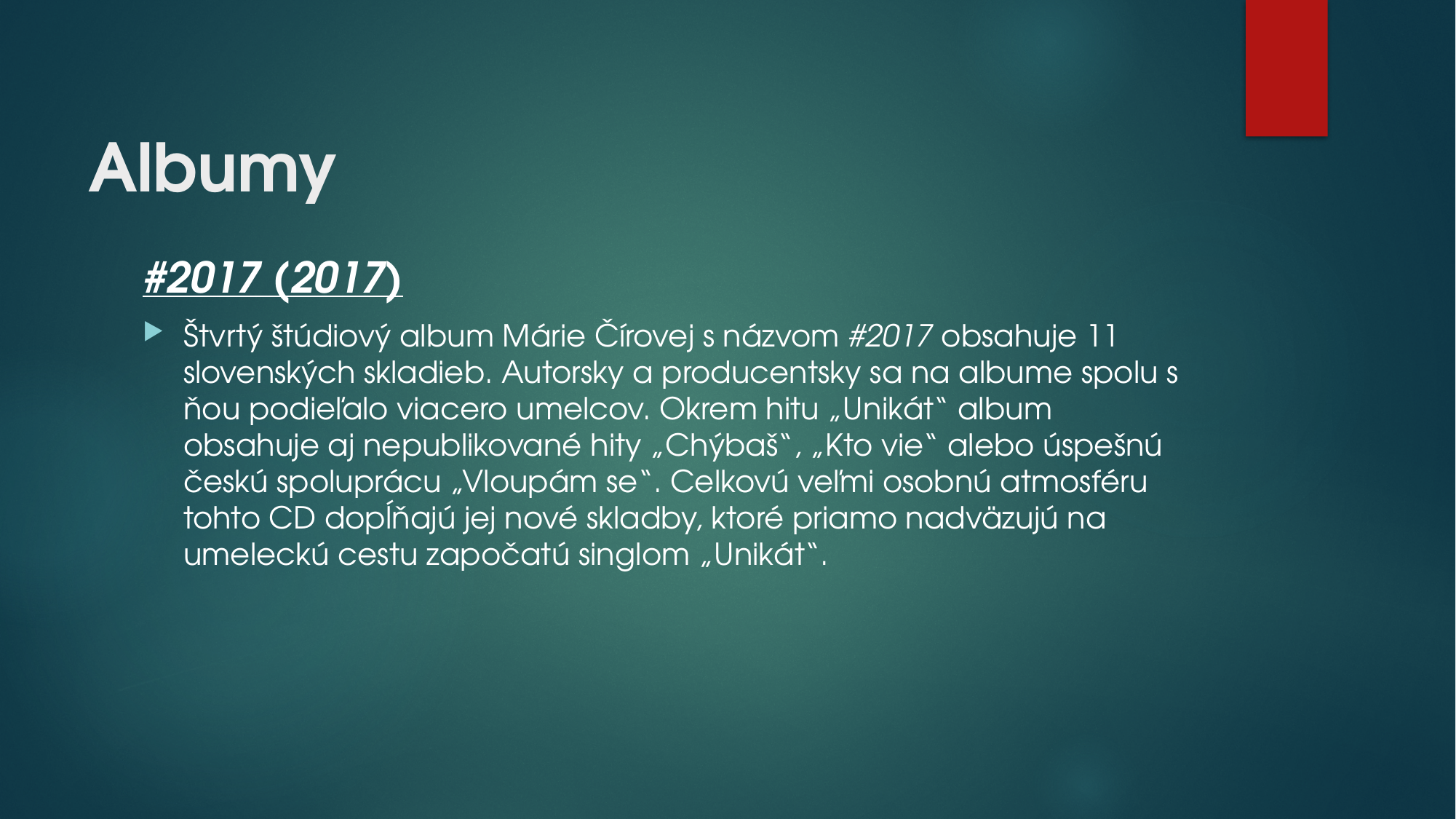

# Albumy
#2017 (2017)
Štvrtý štúdiový album Márie Čírovej s názvom #2017 obsahuje 11 slovenských skladieb. Autorsky a producentsky sa na albume spolu s ňou podieľalo viacero umelcov. Okrem hitu „Unikát“ album obsahuje aj nepublikované hity „Chýbaš“, „Kto vie“ alebo úspešnú českú spoluprácu „Vloupám se“. Celkovú veľmi osobnú atmosféru tohto CD dopĺňajú jej nové skladby, ktoré priamo nadväzujú na umeleckú cestu započatú singlom „Unikát“.